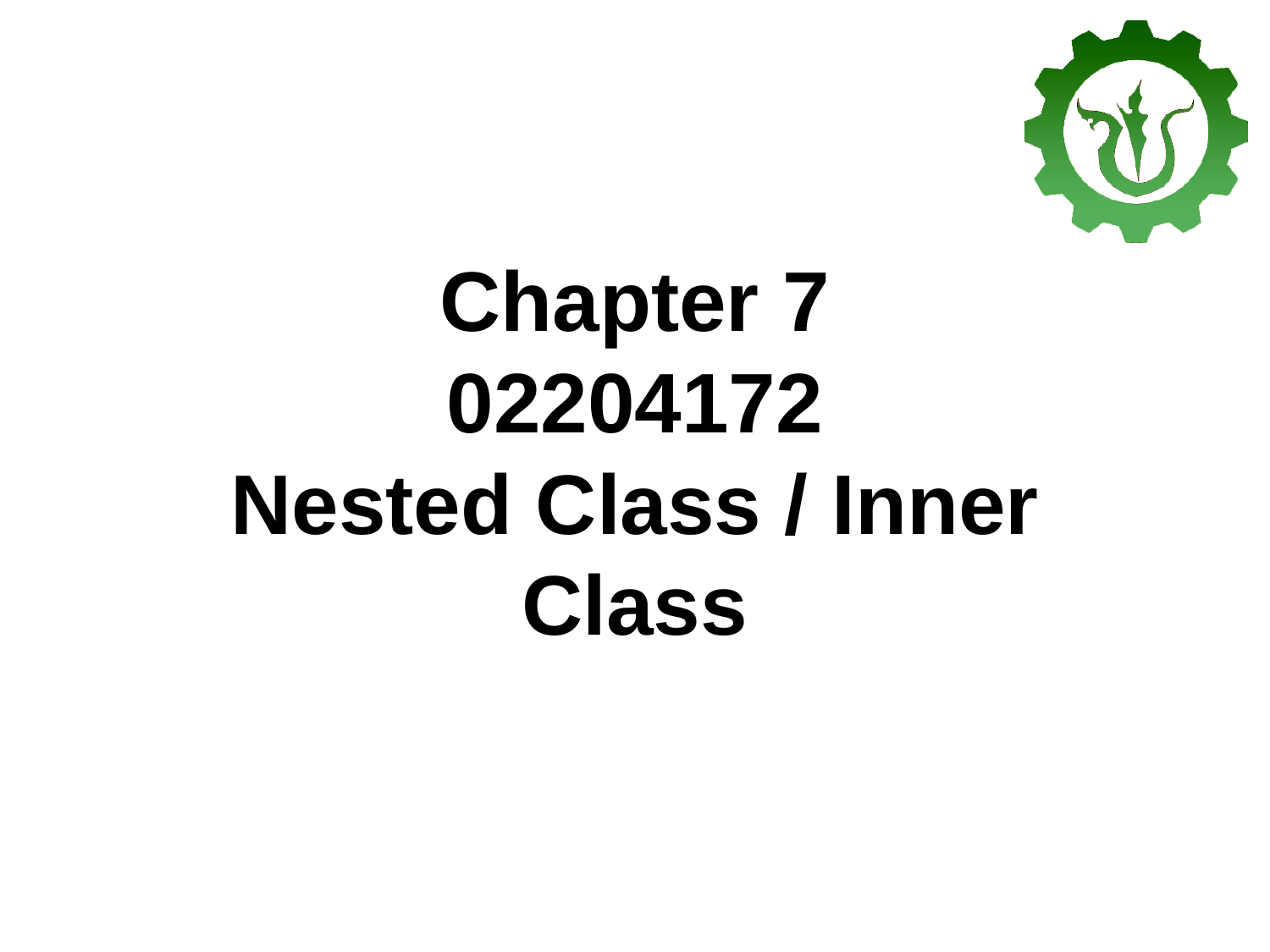

# Chapter 7 02204172 Nested Class / Inner Class